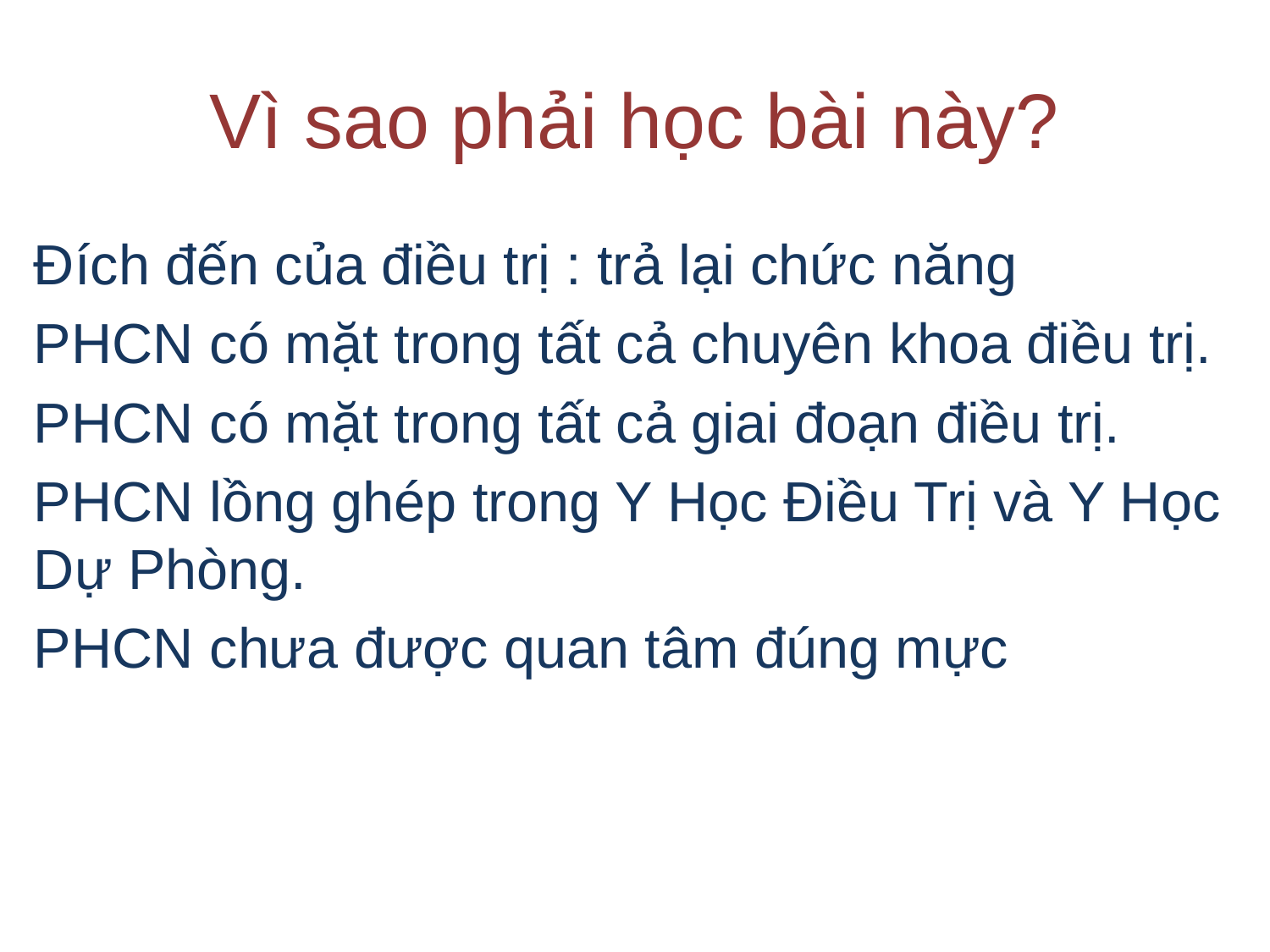

# Vì sao phải học bài này?
Đích đến của điều trị : trả lại chức năng
PHCN có mặt trong tất cả chuyên khoa điều trị.
PHCN có mặt trong tất cả giai đoạn điều trị.
PHCN lồng ghép trong Y Học Điều Trị và Y Học Dự Phòng.
PHCN chưa được quan tâm đúng mực